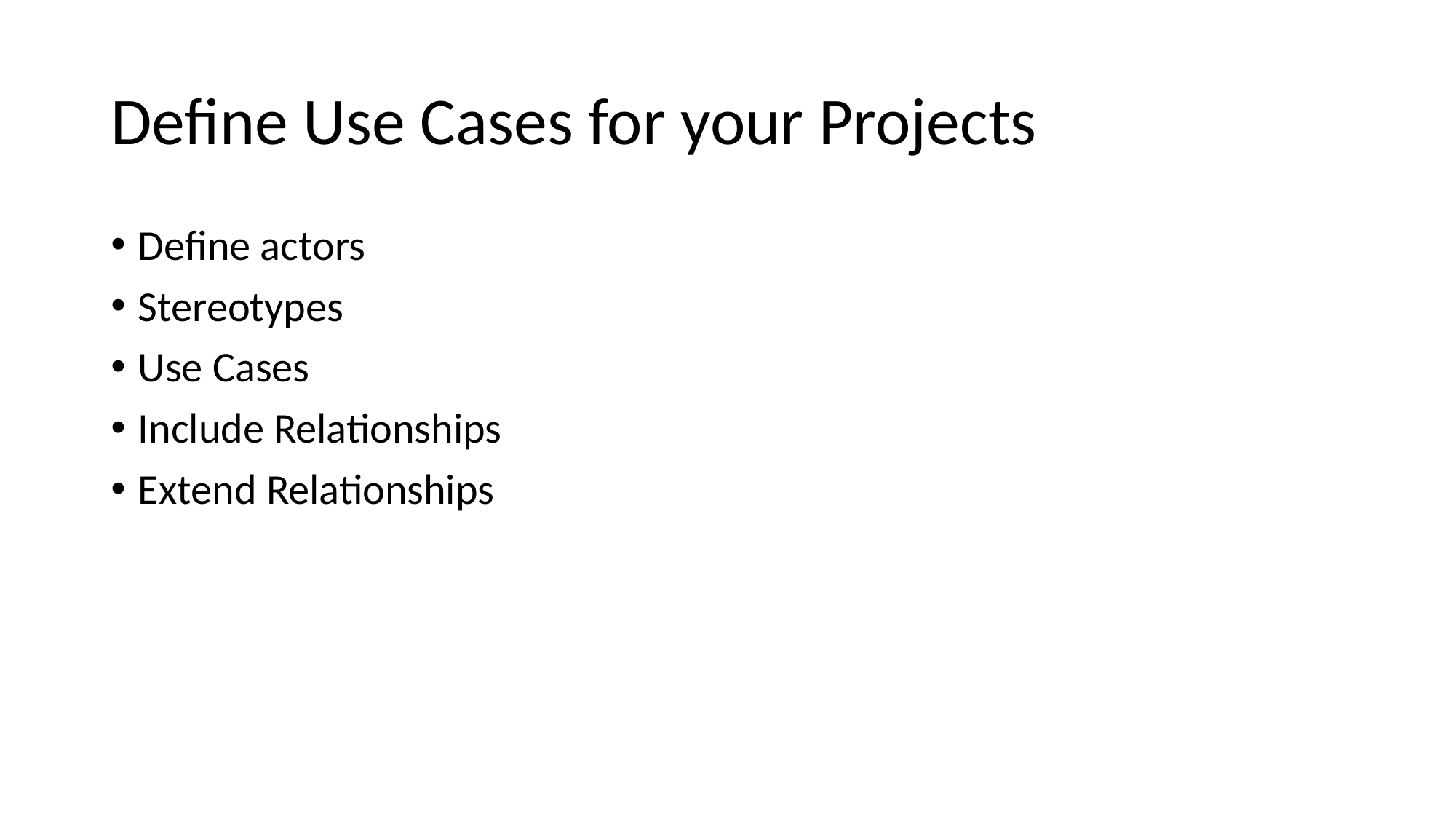

# Define Use Cases for your Projects
Define actors
Stereotypes
Use Cases
Include Relationships
Extend Relationships